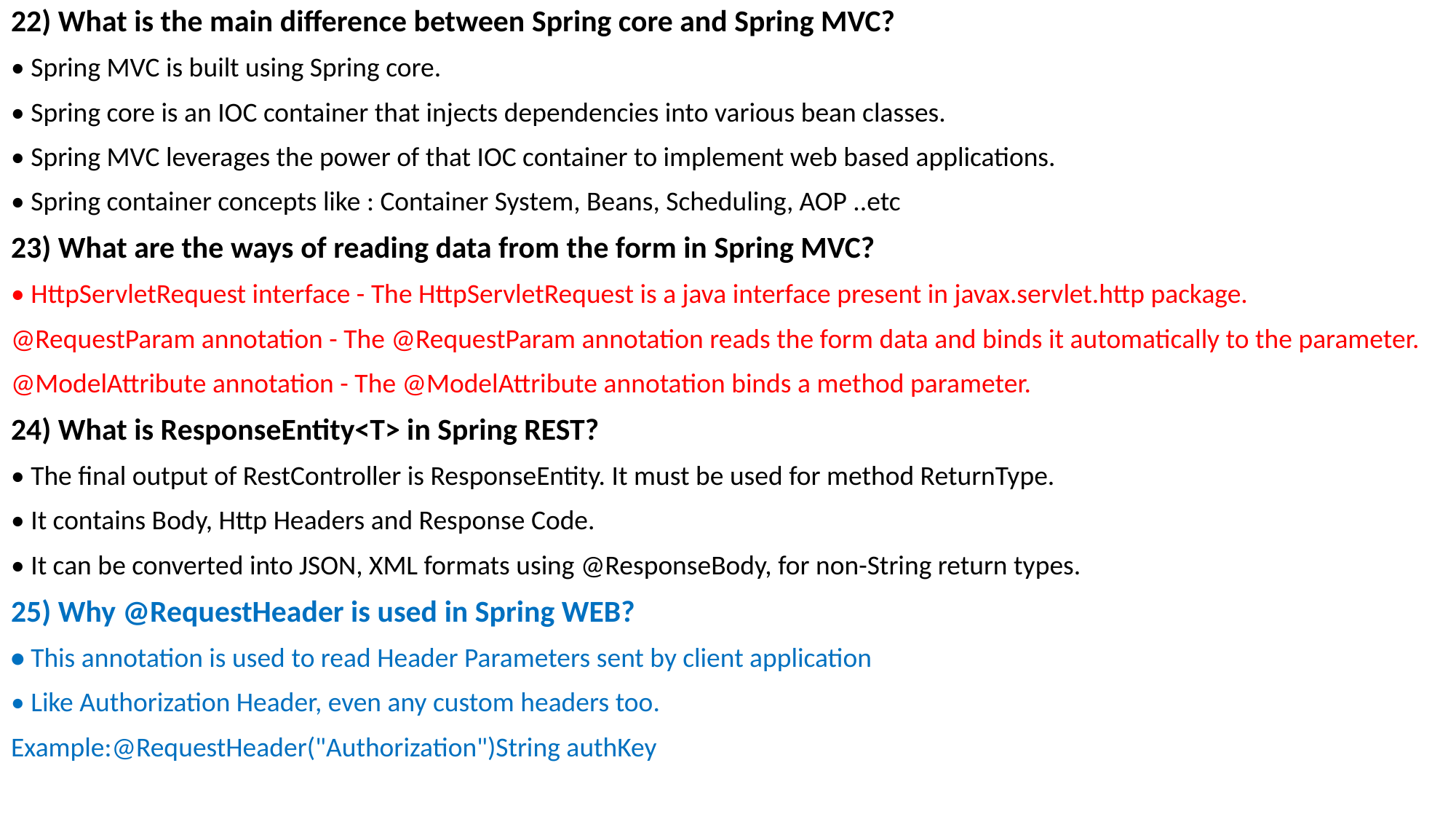

22) What is the main difference between Spring core and Spring MVC?
• Spring MVC is built using Spring core.
• Spring core is an IOC container that injects dependencies into various bean classes.
• Spring MVC leverages the power of that IOC container to implement web based applications.
• Spring container concepts like : Container System, Beans, Scheduling, AOP ..etc
23) What are the ways of reading data from the form in Spring MVC?
• HttpServletRequest interface - The HttpServletRequest is a java interface present in javax.servlet.http package.
@RequestParam annotation - The @RequestParam annotation reads the form data and binds it automatically to the parameter.
@ModelAttribute annotation - The @ModelAttribute annotation binds a method parameter.
24) What is ResponseEntity<T> in Spring REST?
• The final output of RestController is ResponseEntity. It must be used for method ReturnType.
• It contains Body, Http Headers and Response Code.
• It can be converted into JSON, XML formats using @ResponseBody, for non-String return types.
25) Why @RequestHeader is used in Spring WEB?
• This annotation is used to read Header Parameters sent by client application
• Like Authorization Header, even any custom headers too.
Example:@RequestHeader("Authorization")String authKey